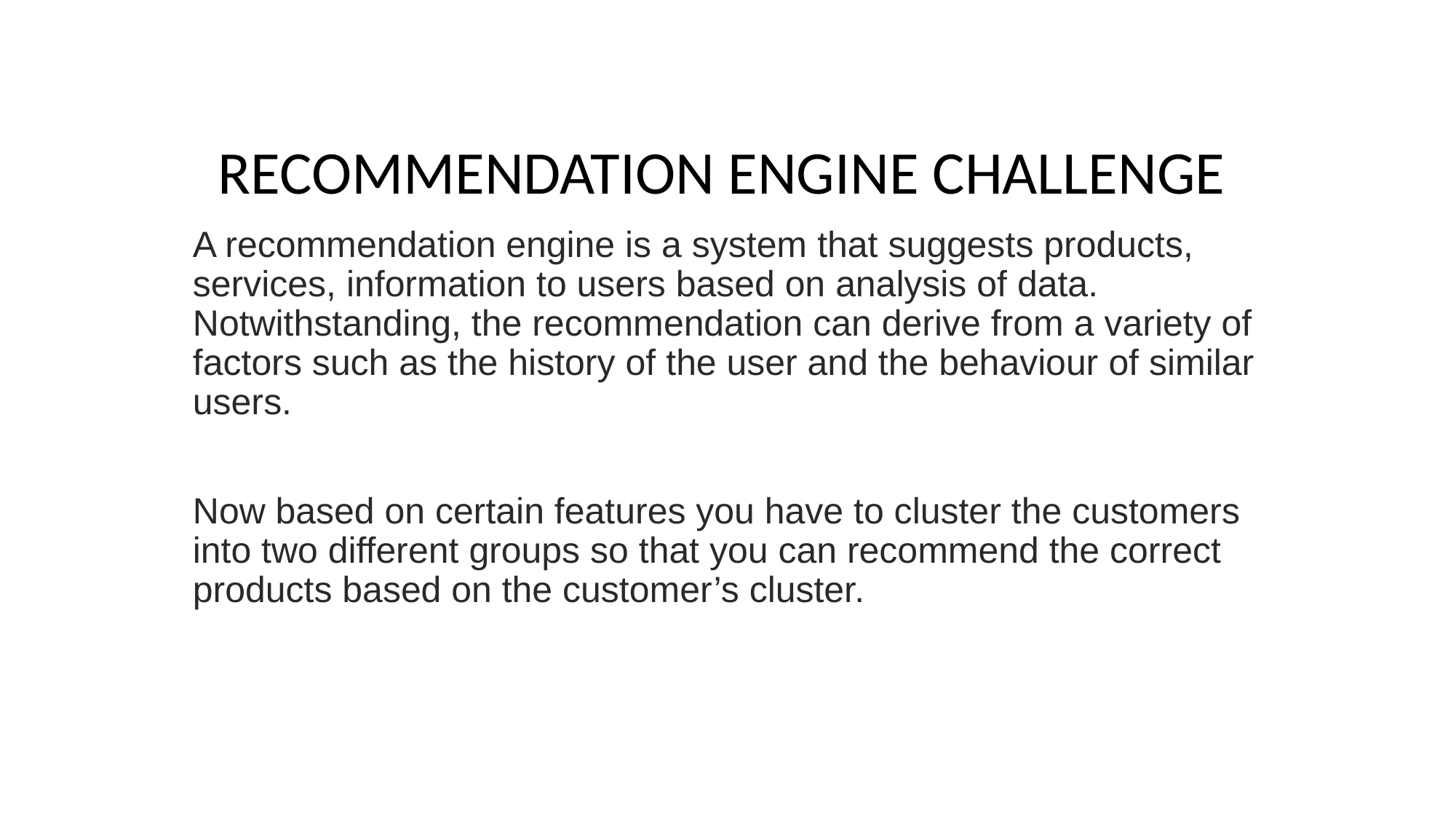

# RECOMMENDATION ENGINE CHALLENGE
A recommendation engine is a system that suggests products, services, information to users based on analysis of data. Notwithstanding, the recommendation can derive from a variety of factors such as the history of the user and the behaviour of similar users.

Now based on certain features you have to cluster the customers into two different groups so that you can recommend the correct products based on the customer’s cluster.